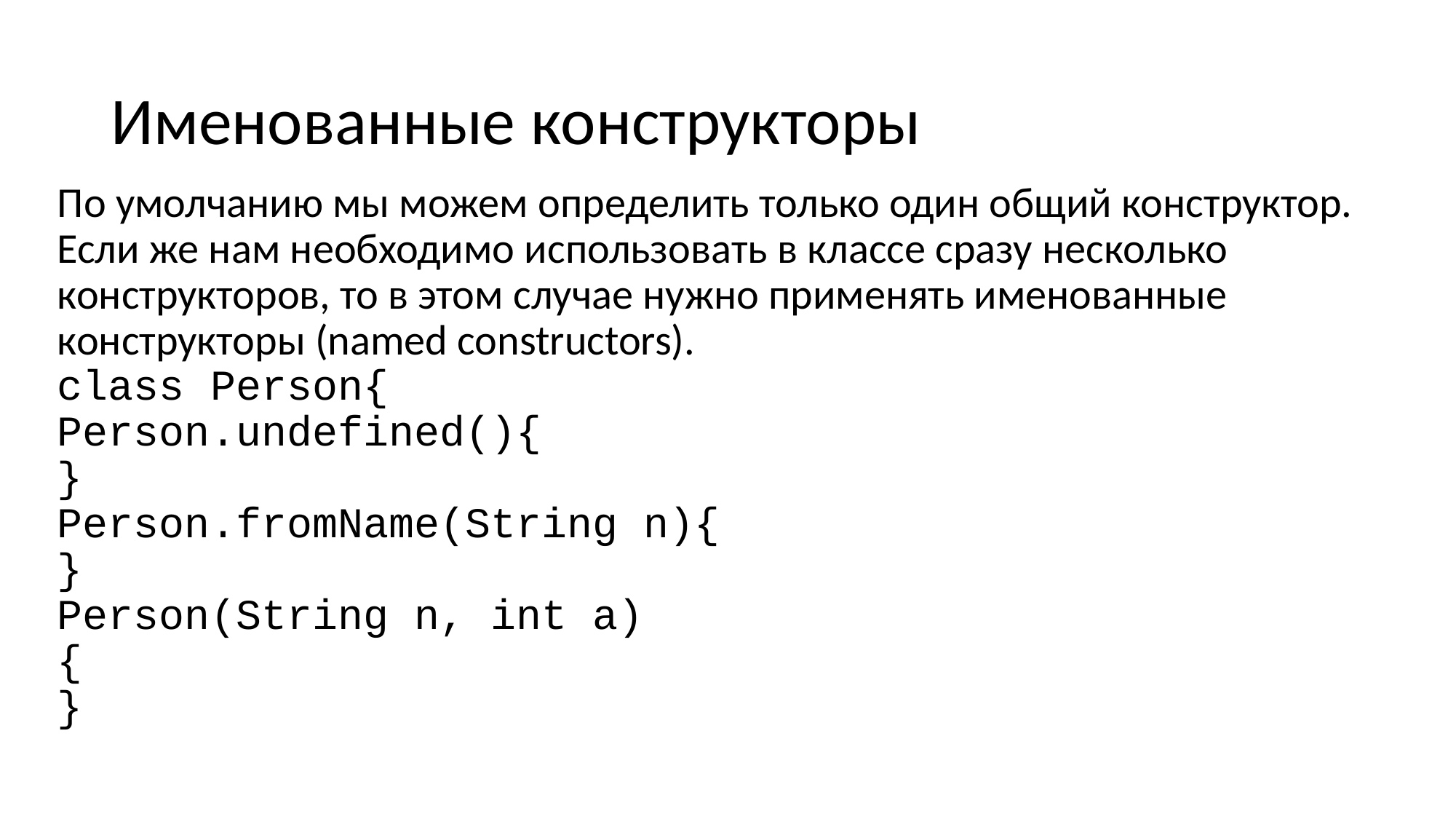

# Именованные конструкторы
По умолчанию мы можем определить только один общий конструктор. Если же нам необходимо использовать в классе сразу несколько конструкторов, то в этом случае нужно применять именованные конструкторы (named constructors).
class Person{
Person.undefined(){
}
Person.fromName(String n){
}
Person(String n, int a)
{
}